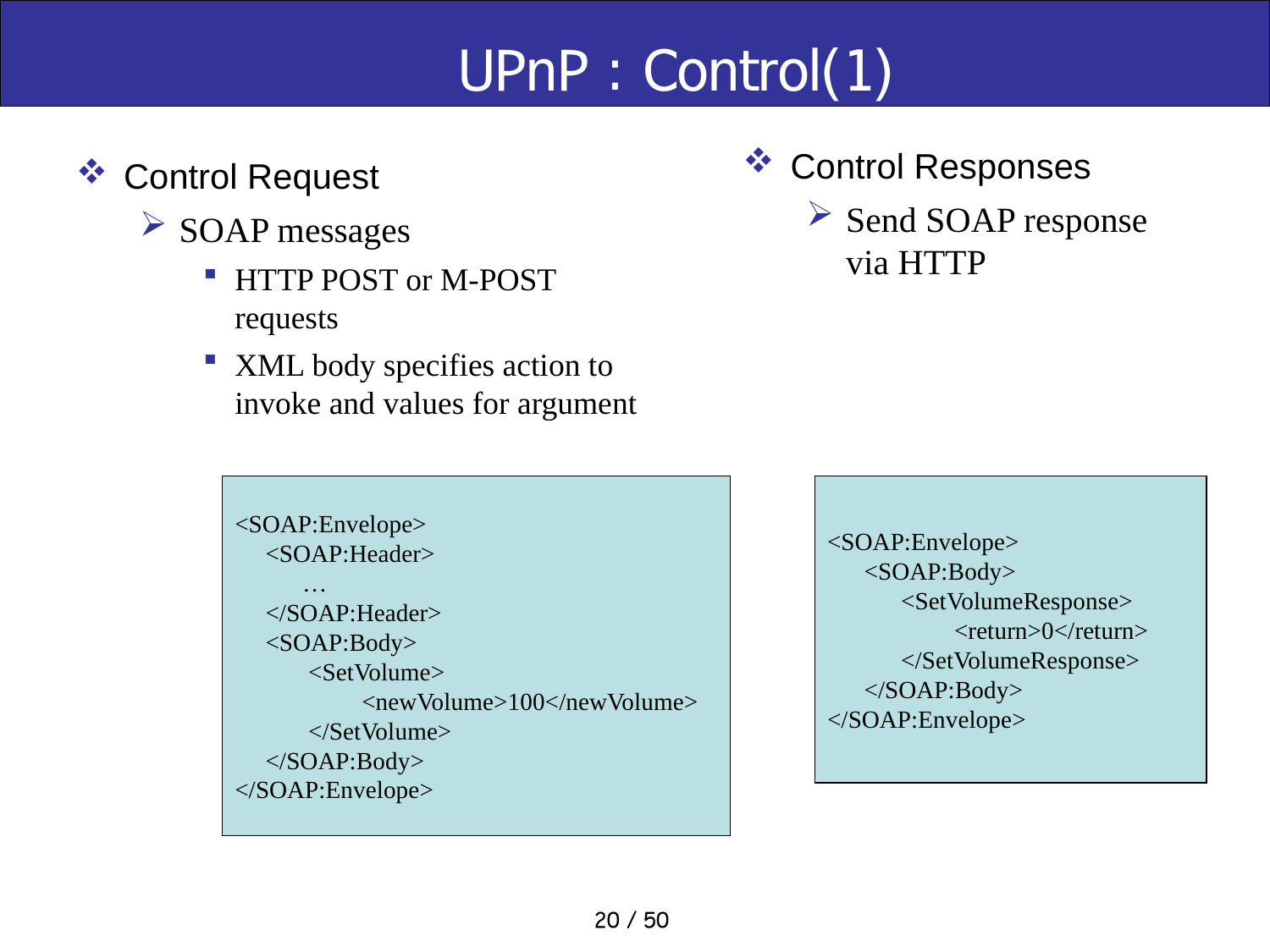

UPnP : Control(1)
Control Responses
Send SOAP response via HTTP
Control Request
SOAP messages
HTTP POST or M-POST requests
XML body specifies action to invoke and values for argument
<SOAP:Envelope>
     <SOAP:Header>
           …
     </SOAP:Header>
     <SOAP:Body>
            <SetVolume>
        	<newVolume>100</newVolume>
            </SetVolume>
     </SOAP:Body>
</SOAP:Envelope>
<SOAP:Envelope>
      <SOAP:Body>
            <SetVolumeResponse>
	<return>0</return>
            </SetVolumeResponse>
      </SOAP:Body>
</SOAP:Envelope>
20 / 50